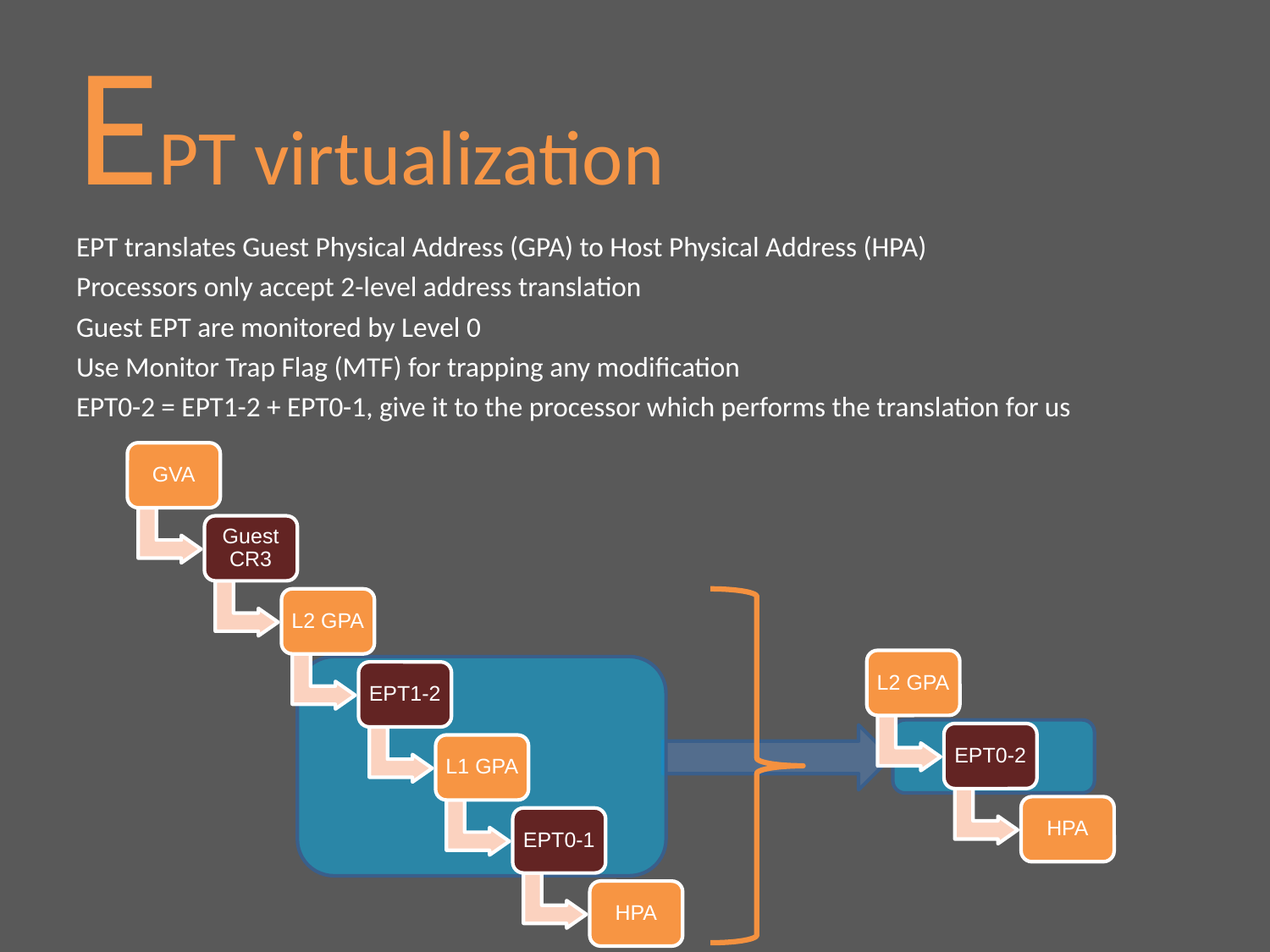

# EPT virtualization
EPT translates Guest Physical Address (GPA) to Host Physical Address (HPA)
Processors only accept 2-level address translation
Guest EPT are monitored by Level 0
Use Monitor Trap Flag (MTF) for trapping any modification
EPT0-2 = EPT1-2 + EPT0-1, give it to the processor which performs the translation for us

GVA

Guest CR3

L2 GPA

EPT1-2

L1 GPA

EPT0-1

HPA

L2 GPA

EPT0-2

HPA
v
v